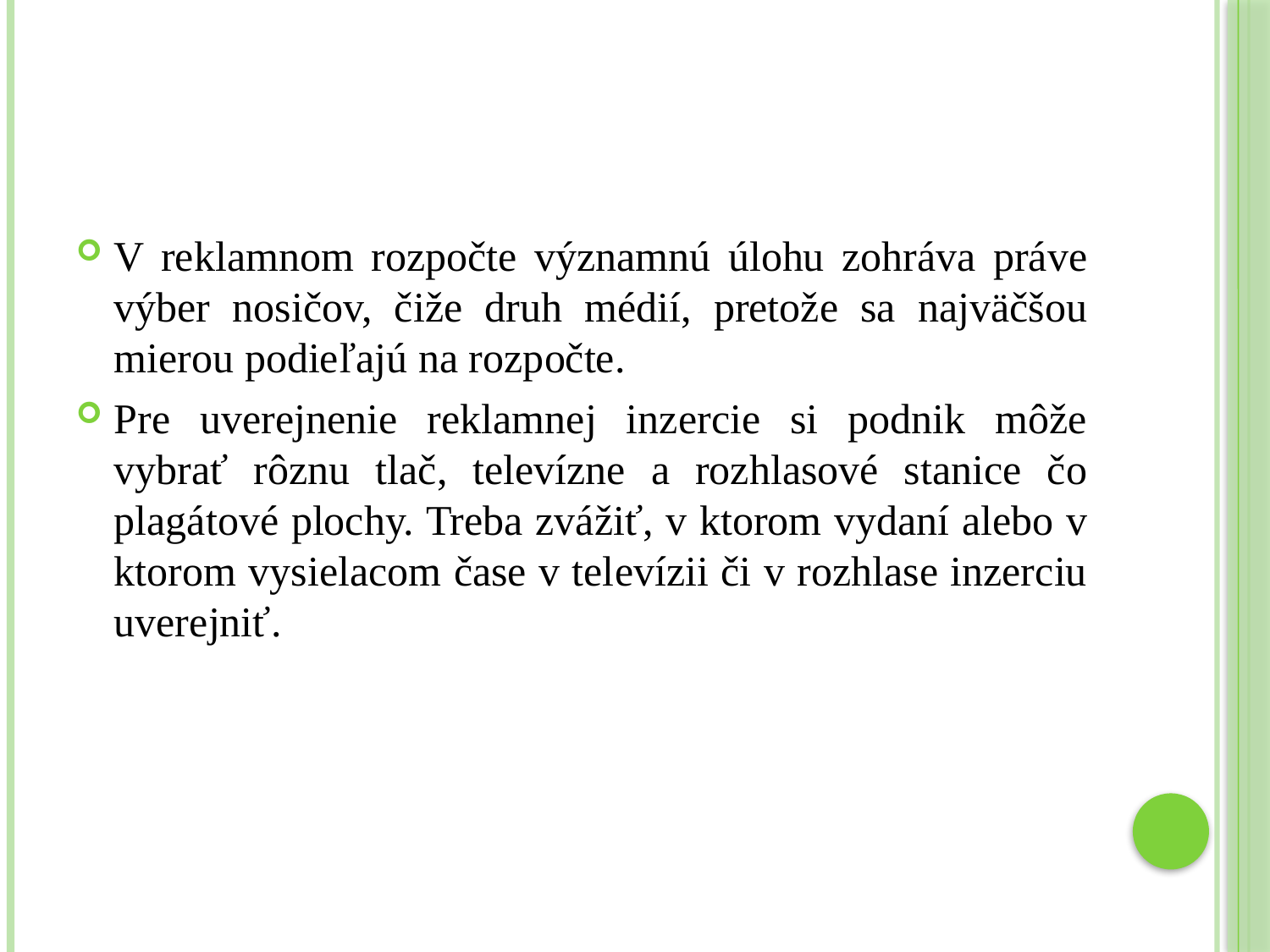

V reklamnom rozpočte významnú úlohu zohráva práve výber nosičov, čiže druh médií, pretože sa najväčšou mierou podieľajú na rozpočte.
Pre uverejnenie reklamnej inzercie si podnik môže vybrať rôznu tlač, televízne a rozhlasové stanice čo plagátové plochy. Treba zvážiť, v ktorom vydaní alebo v ktorom vysielacom čase v televízii či v rozhlase inzerciu uverejniť.